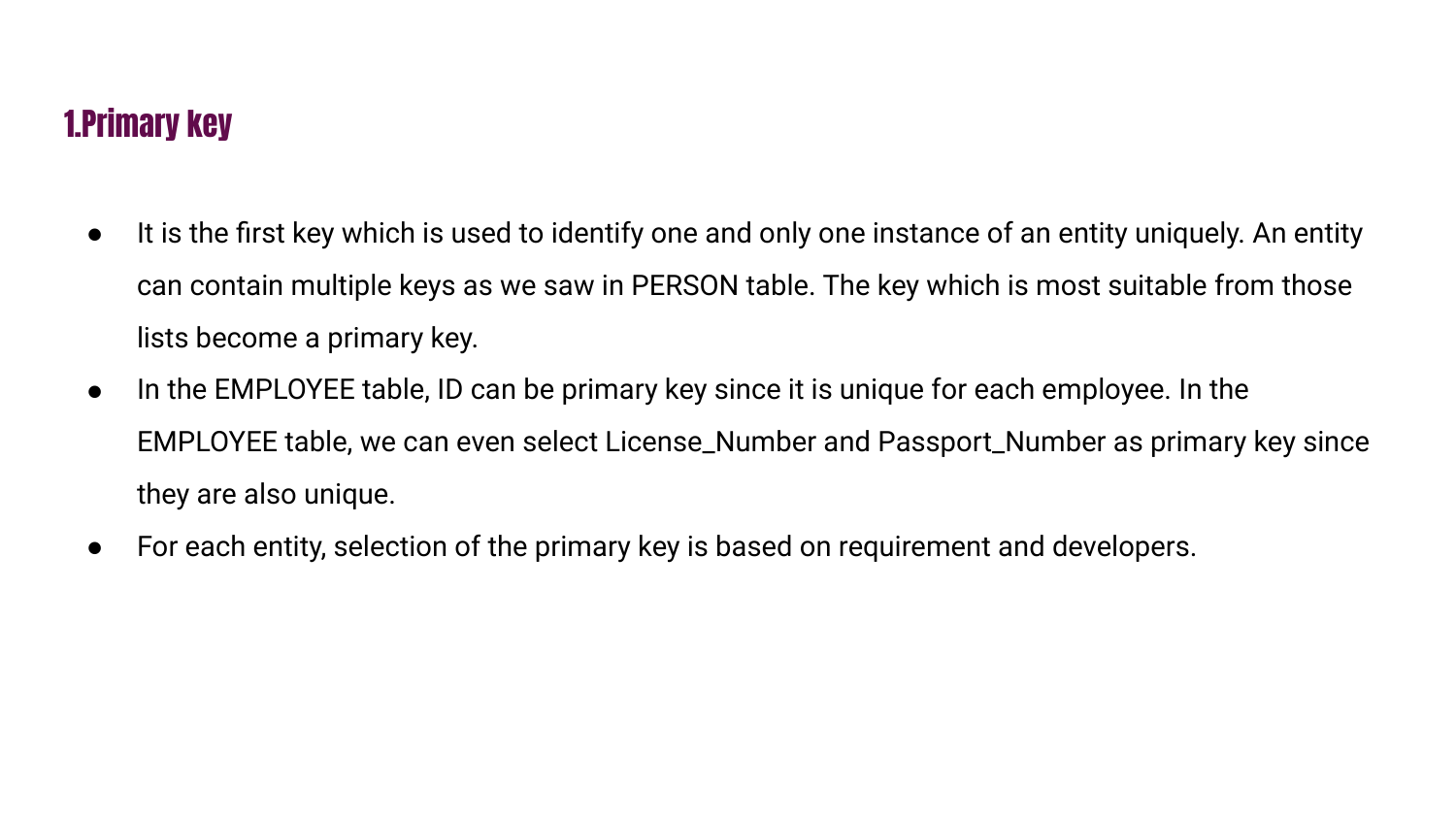

# 1.Primary key

It is the first key which is used to identify one and only one instance of an entity uniquely. An entity can contain multiple keys as we saw in PERSON table. The key which is most suitable from those lists become a primary key.
In the EMPLOYEE table, ID can be primary key since it is unique for each employee. In the EMPLOYEE table, we can even select License_Number and Passport_Number as primary key since they are also unique.
For each entity, selection of the primary key is based on requirement and developers.